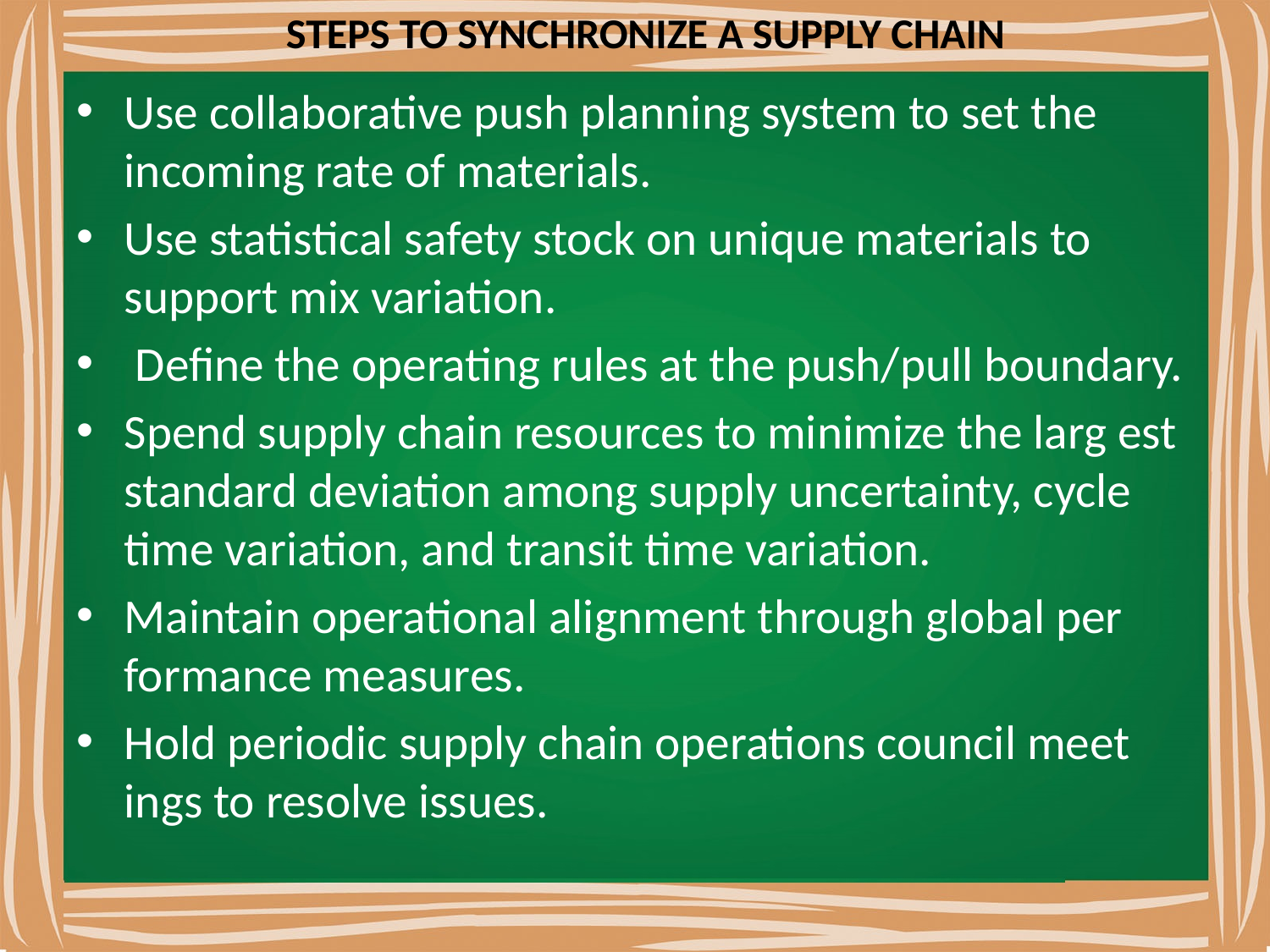

# STEPS TO SYNCHRONIZE A SUPPLY CHAIN
Use collaborative push planning system to set the incoming rate of materials.
Use statistical safety stock on unique materials to support mix variation.
 Define the operating rules at the push/pull boundary.
Spend supply chain resources to minimize the larg est standard deviation among supply uncertainty, cycle time variation, and transit time variation.
Maintain operational alignment through global per­ formance measures.
Hold periodic supply chain operations council meet­ings to resolve issues.